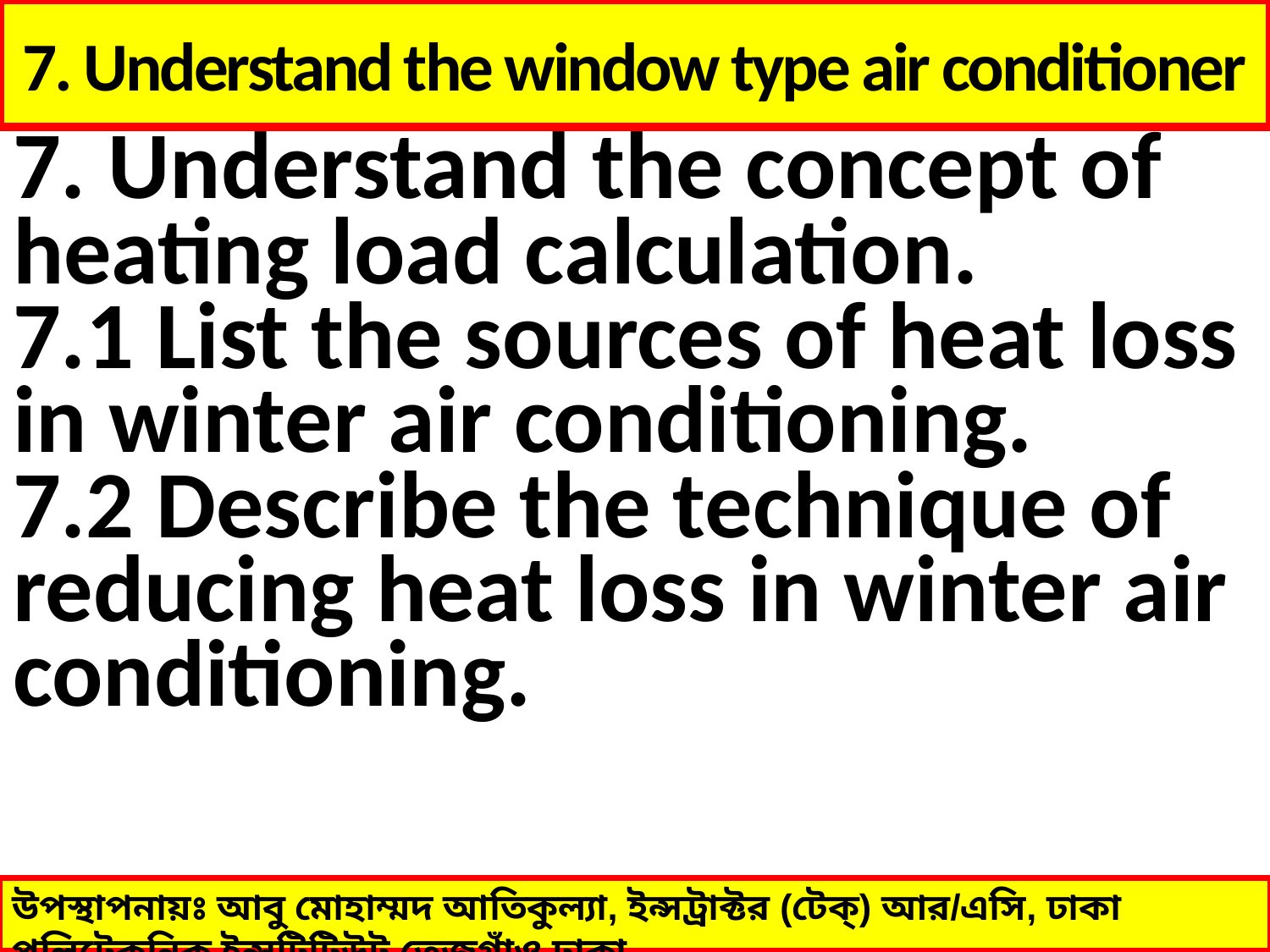

# 7. Understand the window type air conditioner
7. Understand the concept of heating load calculation.
7.1 List the sources of heat loss in winter air conditioning.
7.2 Describe the technique of reducing heat loss in winter air conditioning.
উপস্থাপনায়ঃ আবু মোহাম্মদ আতিকুল্যা, ইন্সট্রাক্টর (টেক্) আর/এসি, ঢাকা পলিটেকনিক ইন্সটিটিউট,তেজগাঁও,ঢাকা